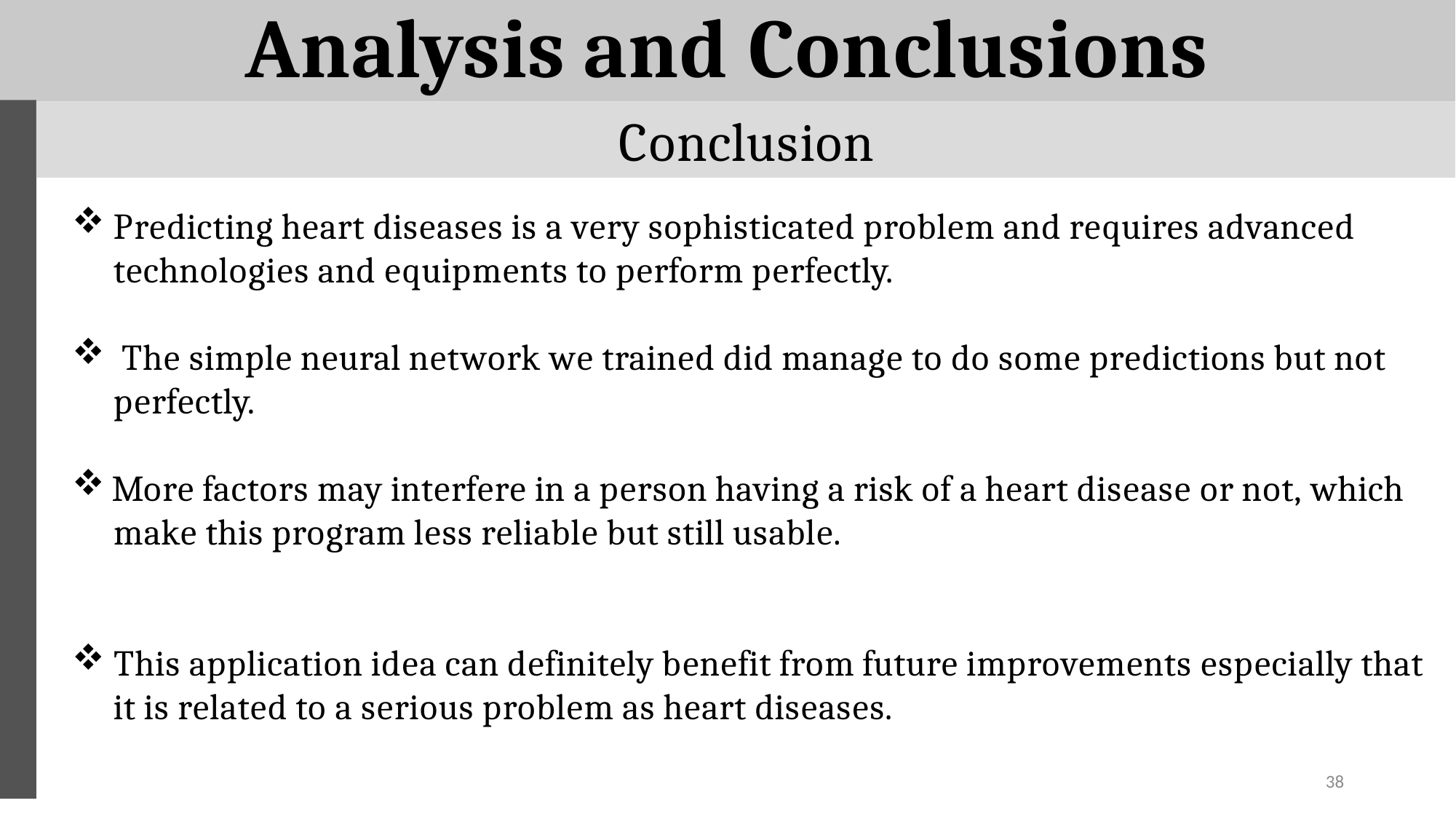

# Analysis and Conclusions

Conclusion
Predicting heart diseases is a very sophisticated problem and requires advanced technologies and equipments to perform perfectly.

 The simple neural network we trained did manage to do some predictions but not perfectly.

More factors may interfere in a person having a risk of a heart disease or not, which make this program less reliable but still usable.

This application idea can definitely benefit from future improvements especially that it is related to a serious problem as heart diseases.
38